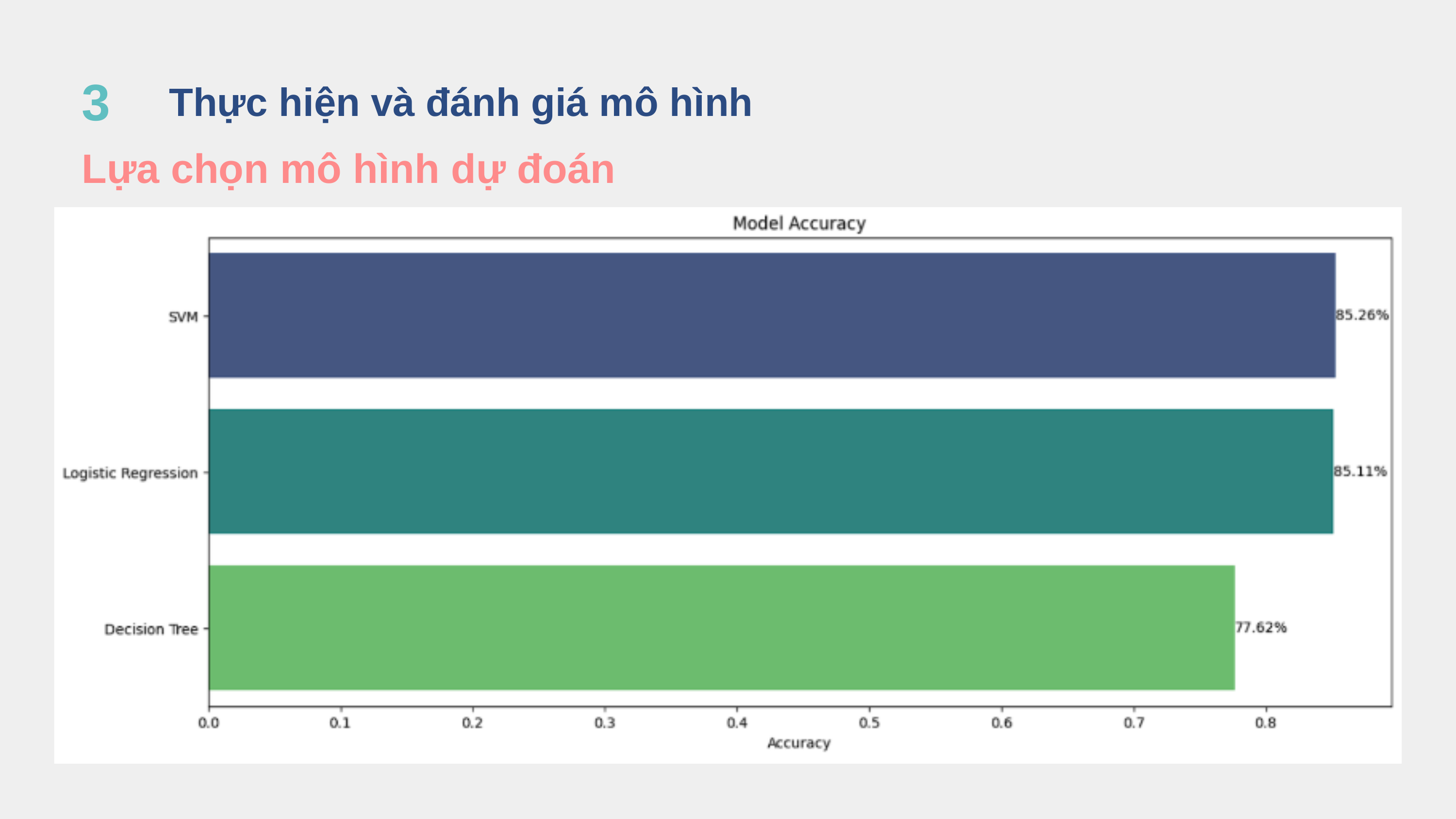

3
Thực hiện và đánh giá mô hình
Lựa chọn mô hình dự đoán